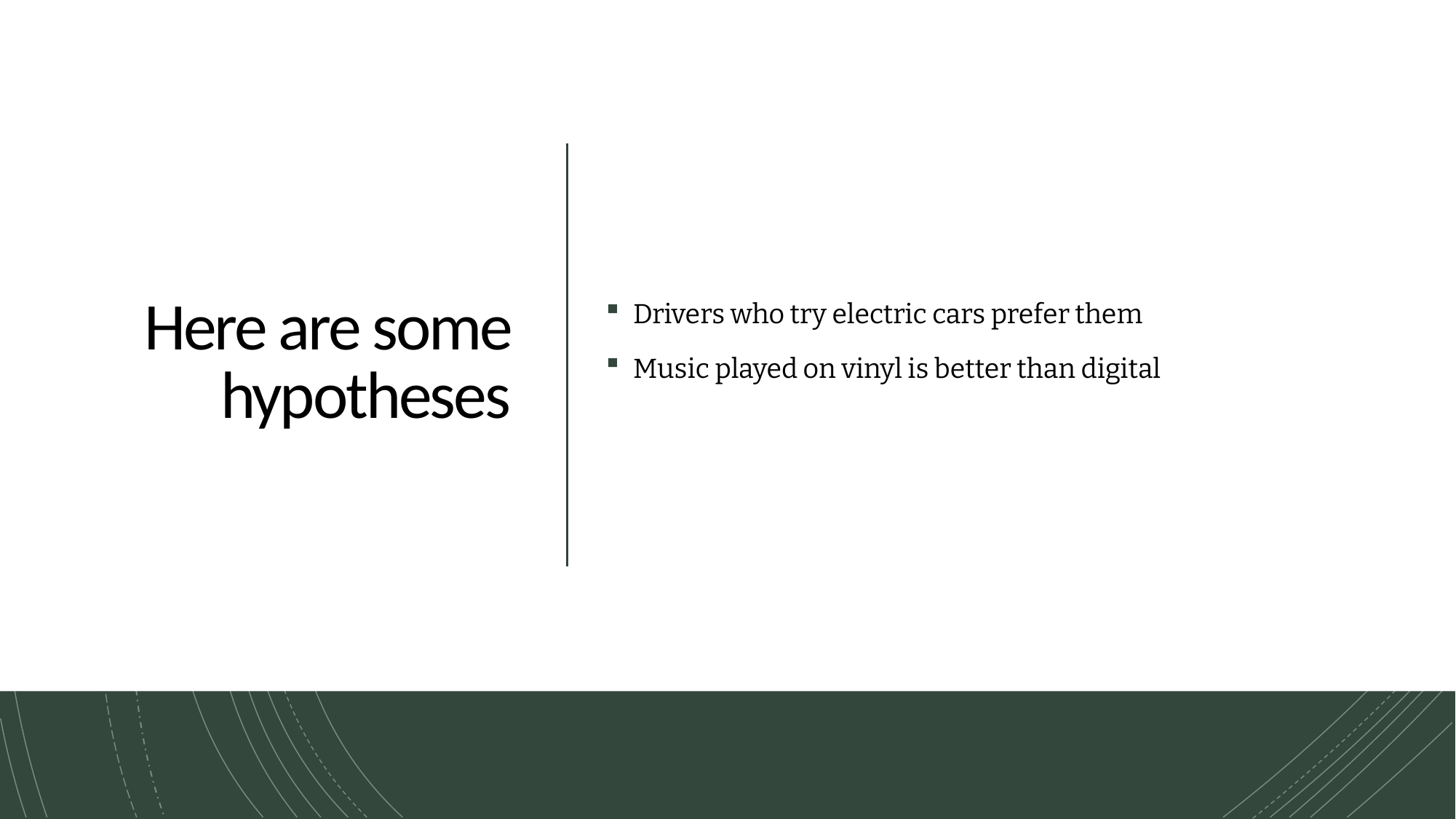

# Here are some hypotheses
Drivers who try electric cars prefer them
Music played on vinyl is better than digital